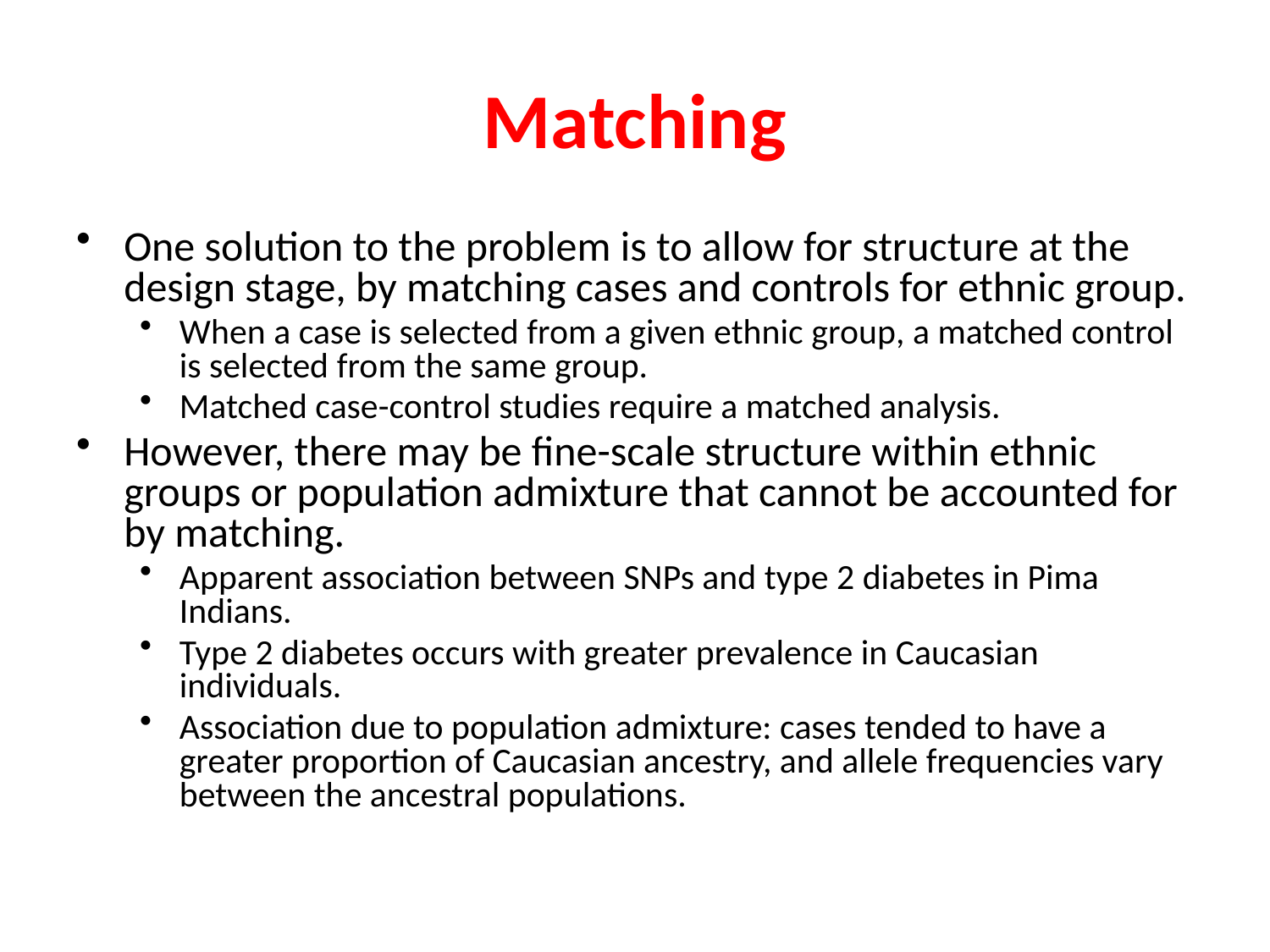

# Matching
One solution to the problem is to allow for structure at the design stage, by matching cases and controls for ethnic group.
When a case is selected from a given ethnic group, a matched control is selected from the same group.
Matched case-control studies require a matched analysis.
However, there may be fine-scale structure within ethnic groups or population admixture that cannot be accounted for by matching.
Apparent association between SNPs and type 2 diabetes in Pima Indians.
Type 2 diabetes occurs with greater prevalence in Caucasian individuals.
Association due to population admixture: cases tended to have a greater proportion of Caucasian ancestry, and allele frequencies vary between the ancestral populations.